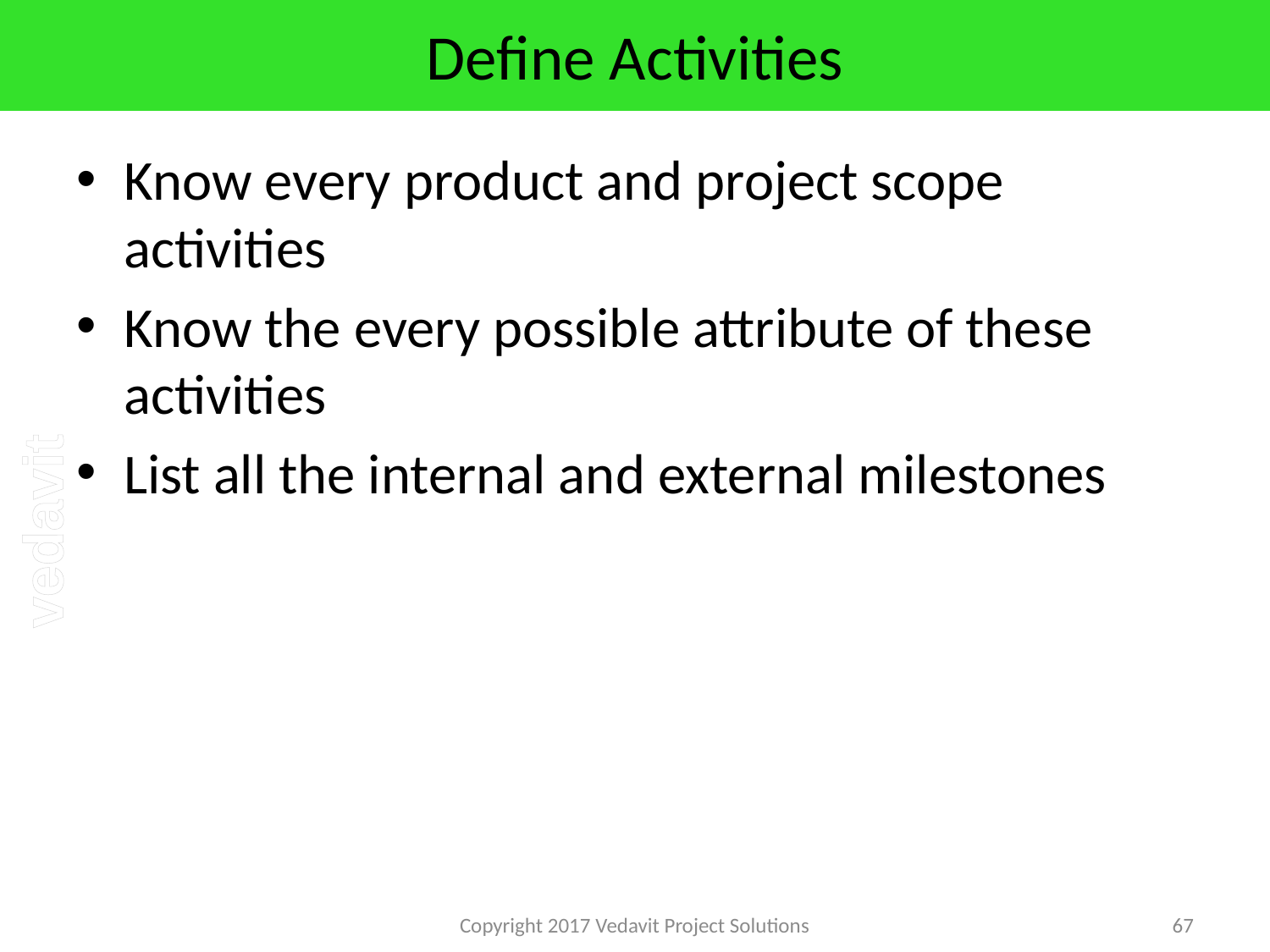

# Define Activities
Know every product and project scope activities
Know the every possible attribute of these activities
List all the internal and external milestones
Copyright 2017 Vedavit Project Solutions
67